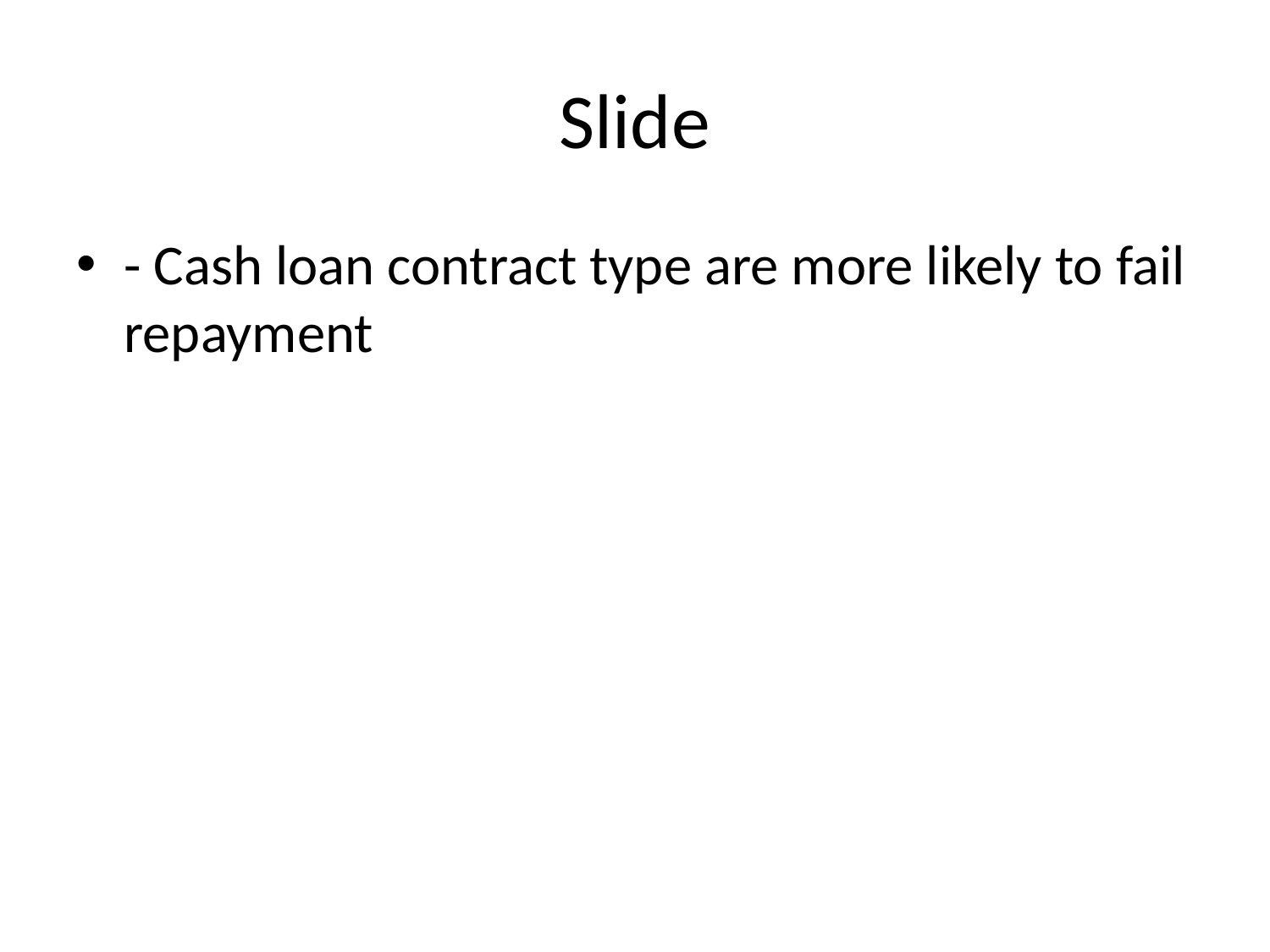

# Slide
- Cash loan contract type are more likely to fail repayment